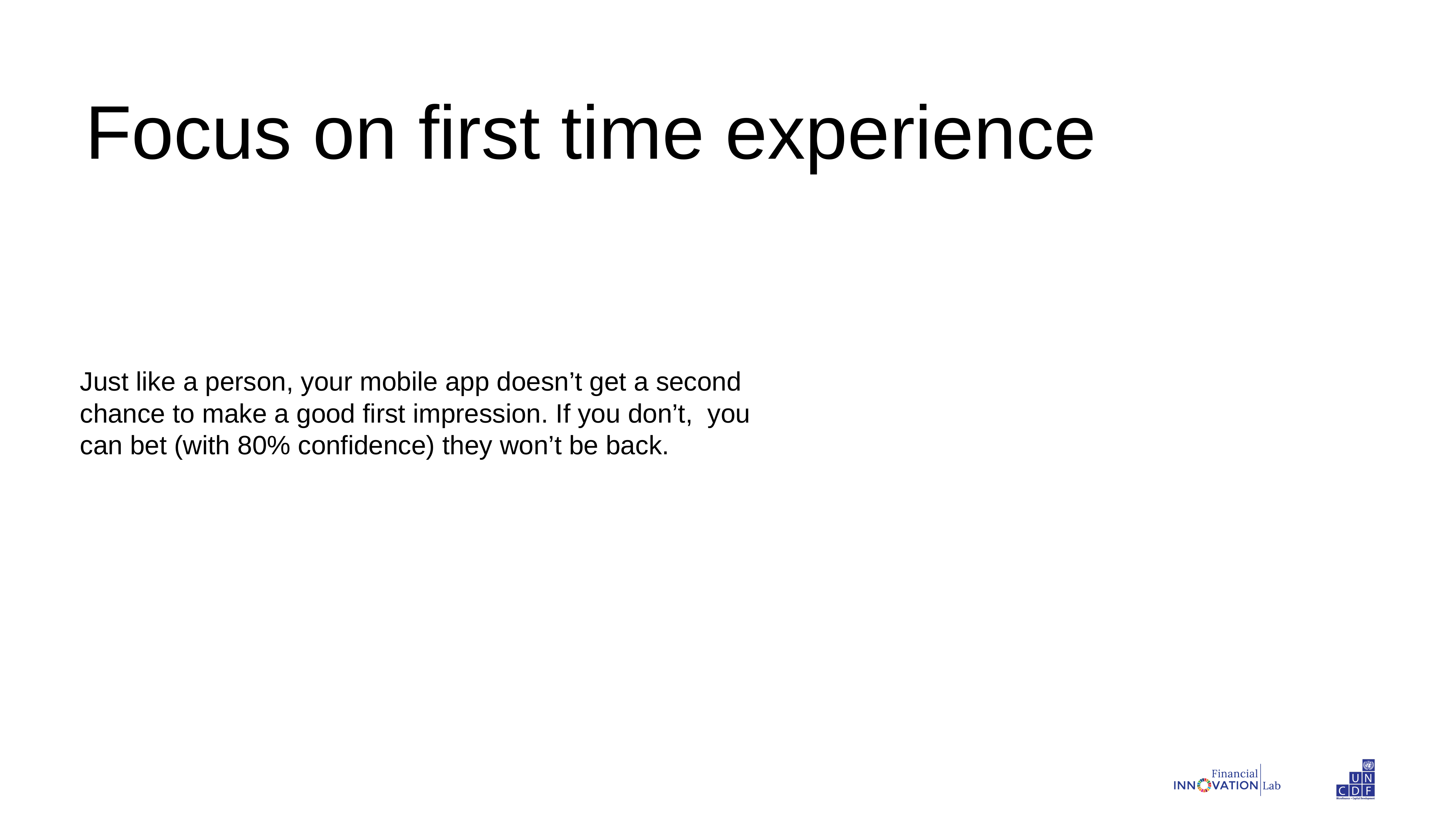

Focus on first time experience
Just like a person, your mobile app doesn’t get a second chance to make a good first impression. If you don’t,  you can bet (with 80% confidence) they won’t be back.